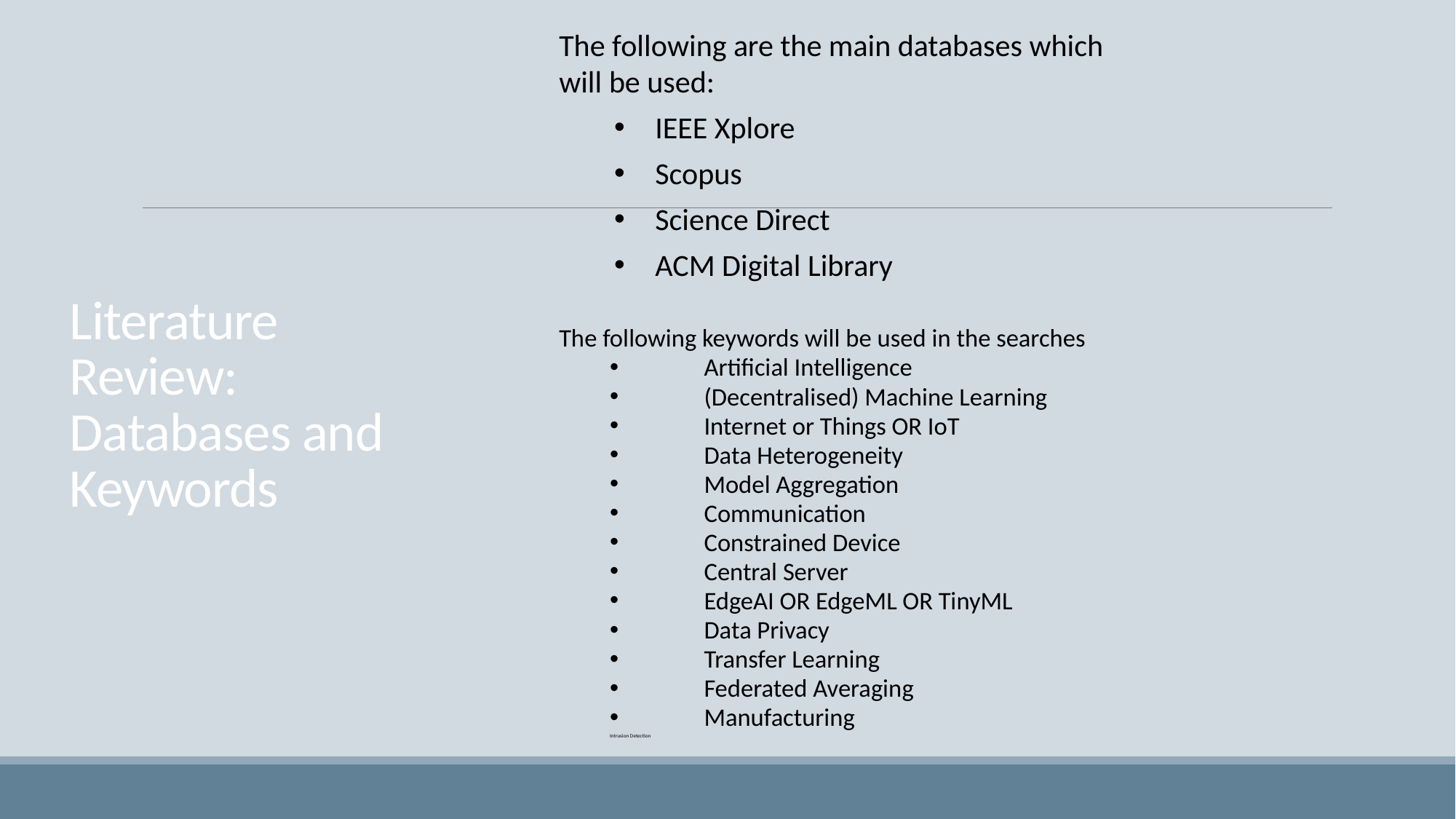

The following are the main databases which will be used:
IEEE Xplore
Scopus
Science Direct
ACM Digital Library
# Literature Review: Databases and Keywords
The following keywords will be used in the searches
Artificial Intelligence
(Decentralised) Machine Learning
Internet or Things OR IoT
Data Heterogeneity
Model Aggregation
Communication
Constrained Device
Central Server
EdgeAI OR EdgeML OR TinyML
Data Privacy
Transfer Learning
Federated Averaging
Manufacturing
Intrusion Detection